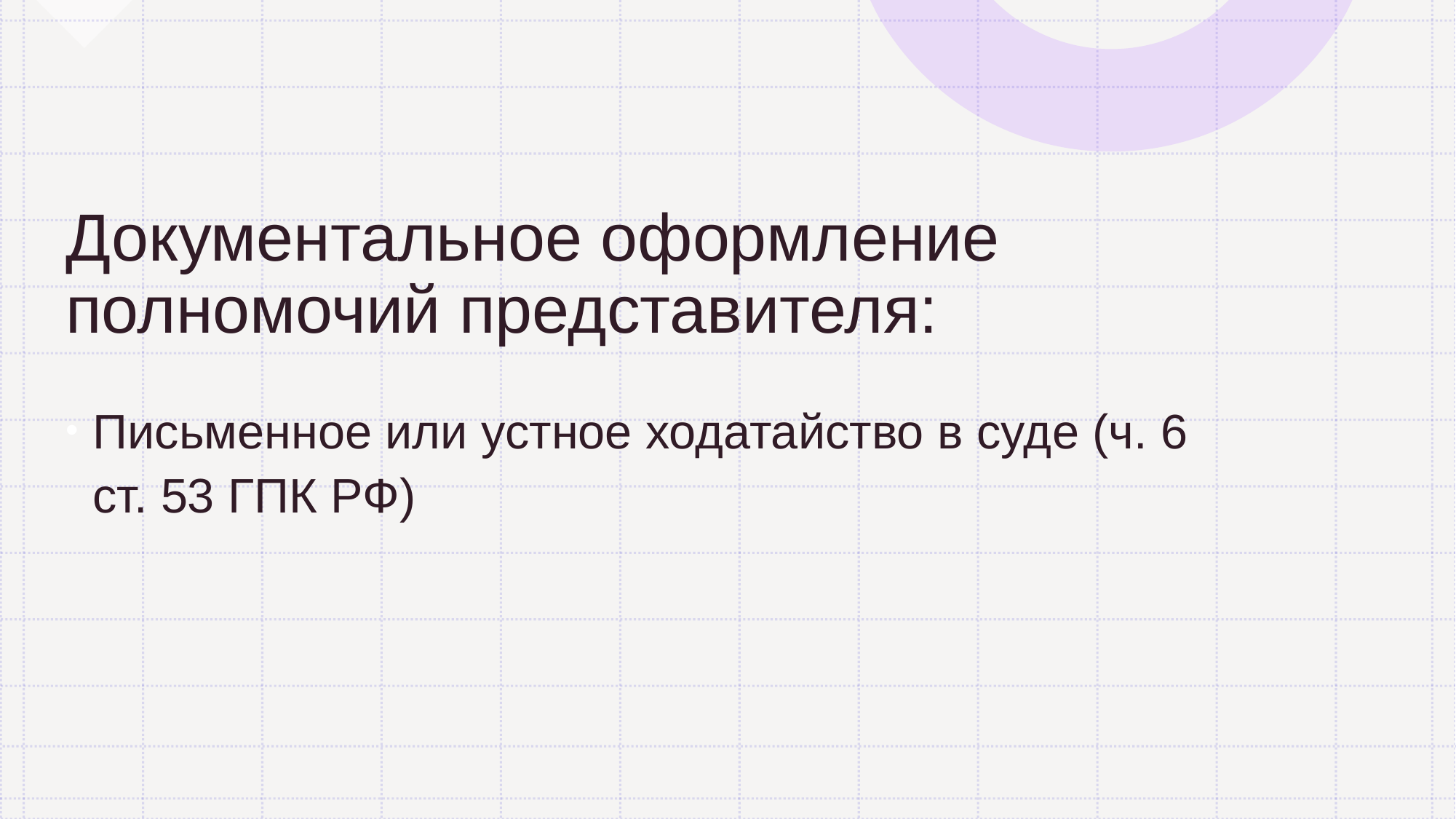

# Документальное оформление полномочий представителя:
Письменное или устное ходатайство в суде (ч. 6 ст. 53 ГПК РФ)